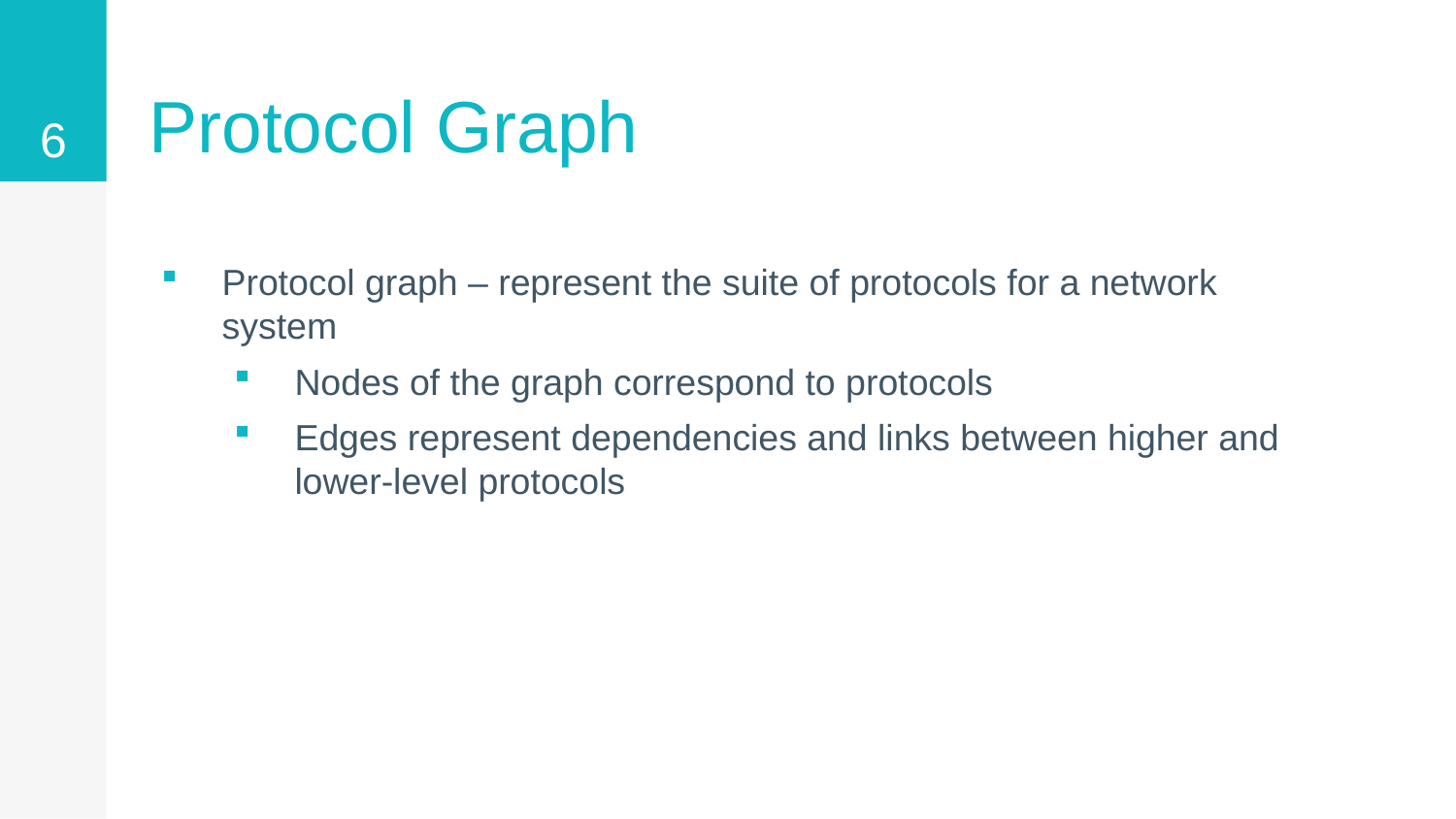

6
# Protocol Graph
Protocol graph – represent the suite of protocols for a network system
Nodes of the graph correspond to protocols
Edges represent dependencies and links between higher and lower-level protocols